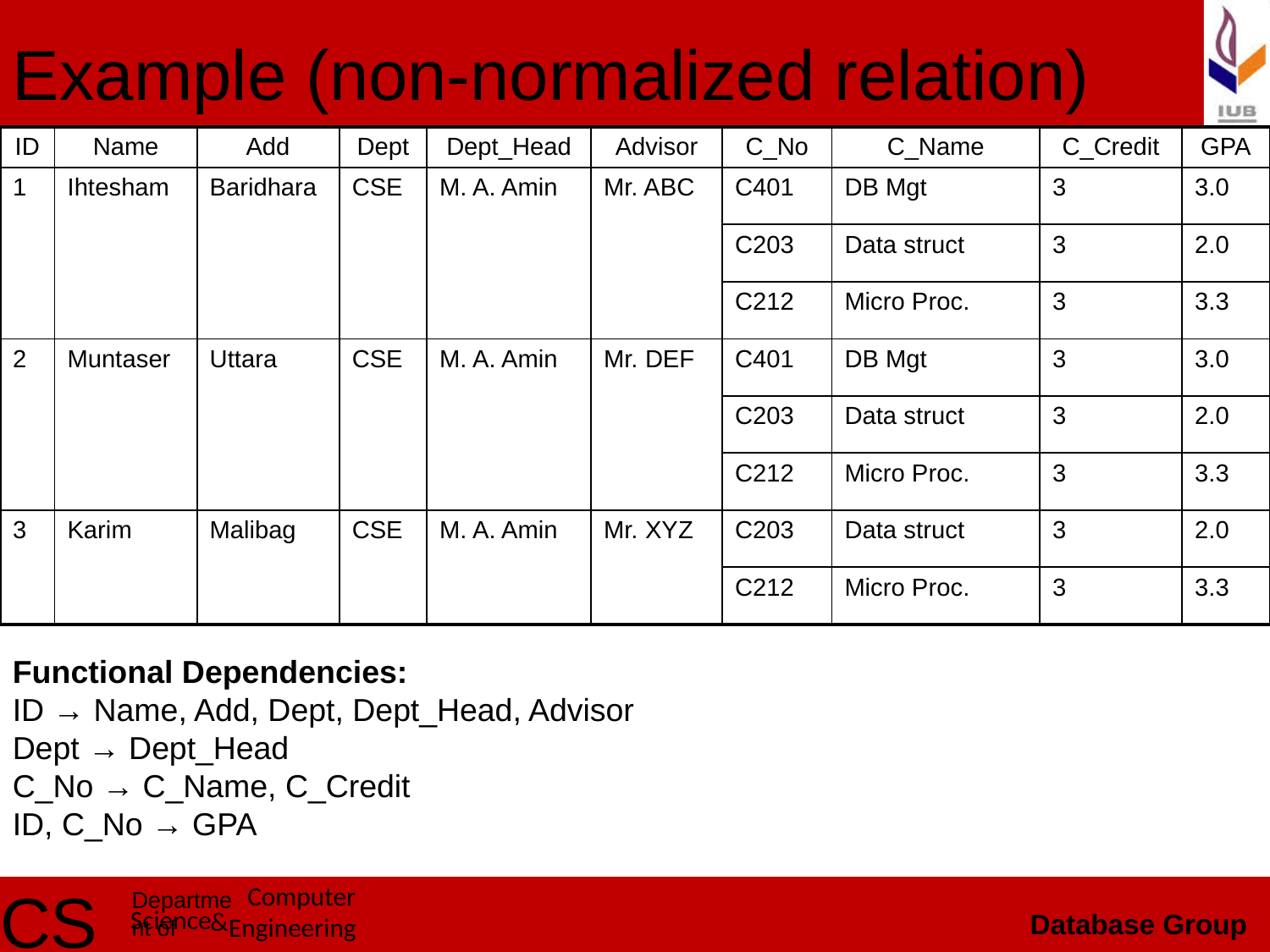

# Example (non-normalized relation)
| ID | Name | Add | Dept | Dept\_Head | Advisor | C\_No | C\_Name | C\_Credit | GPA |
| --- | --- | --- | --- | --- | --- | --- | --- | --- | --- |
| 1 | Ihtesham | Baridhara | CSE | M. A. Amin | Mr. ABC | C401 | DB Mgt | 3 | 3.0 |
|  |  |  |  |  |  | C203 | Data struct | 3 | 2.0 |
|  |  |  |  |  |  | C212 | Micro Proc. | 3 | 3.3 |
| 2 | Muntaser | Uttara | CSE | M. A. Amin | Mr. DEF | C401 | DB Mgt | 3 | 3.0 |
|  |  |  |  |  |  | C203 | Data struct | 3 | 2.0 |
|  |  |  |  |  |  | C212 | Micro Proc. | 3 | 3.3 |
| 3 | Karim | Malibag | CSE | M. A. Amin | Mr. XYZ | C203 | Data struct | 3 | 2.0 |
|  |  |  |  |  |  | C212 | Micro Proc. | 3 | 3.3 |
Functional Dependencies:
ID → Name, Add, Dept, Dept_Head, Advisor
Dept → Dept_Head
C_No → C_Name, C_Credit
ID, C_No → GPA